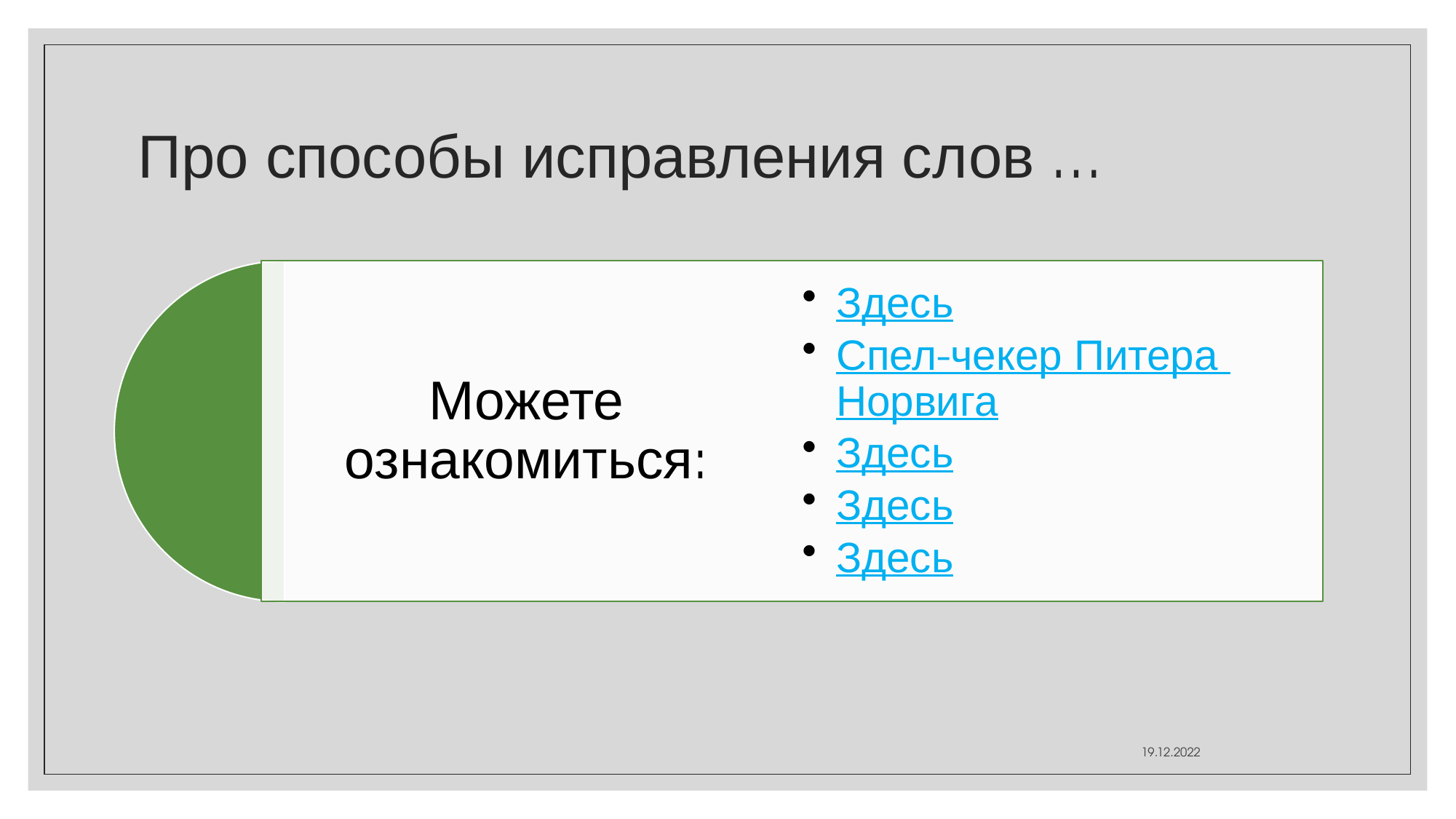

# Про способы исправления слов …
Можете ознакомиться:
Здесь
Спел-чекер Питера Норвига
Здесь
Здесь
Здесь
19.12.2022